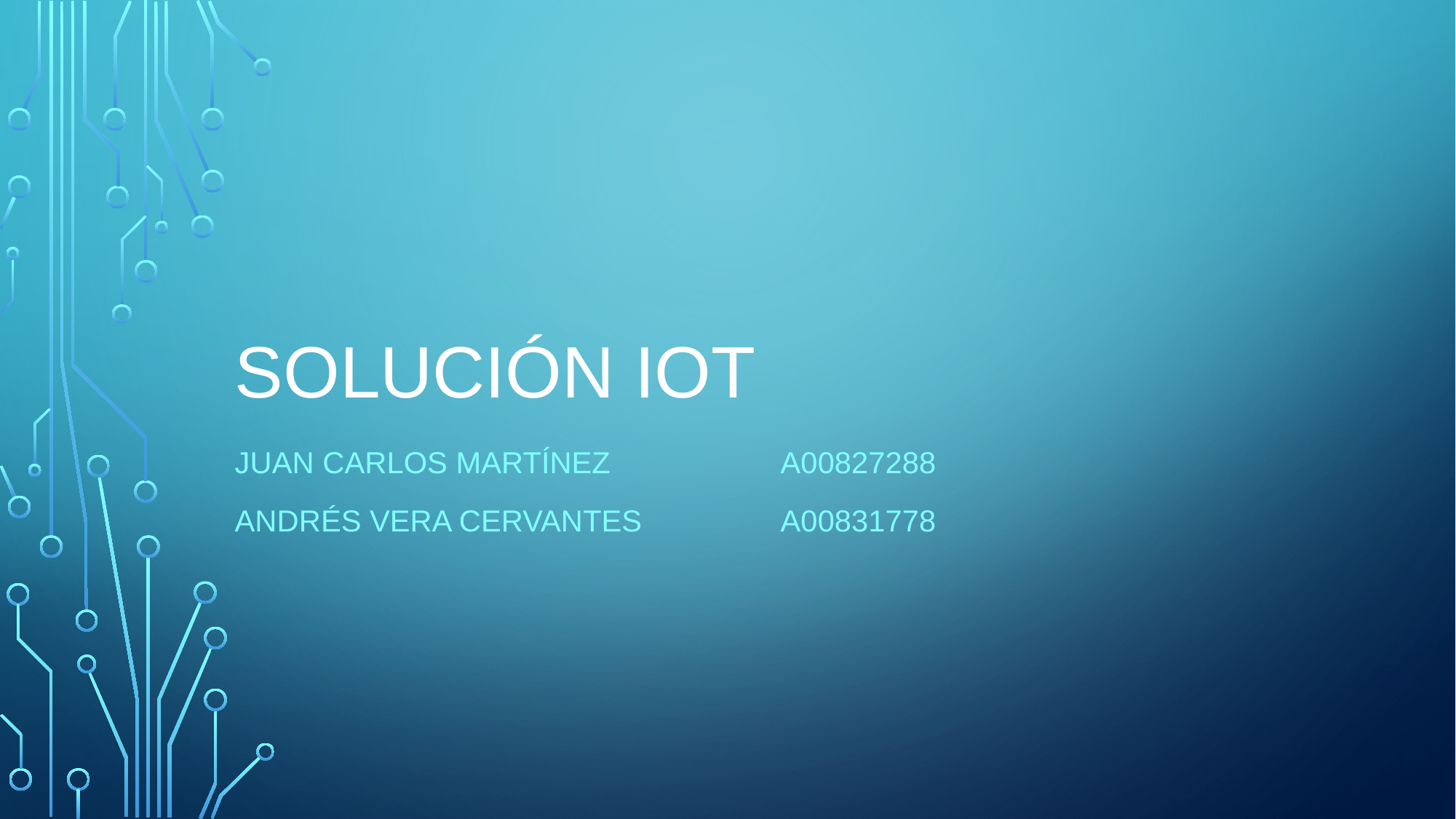

# Solución IoT
Juan Carlos Martínez		A00827288
ANDRÉS VERA CERVANTES		A00831778